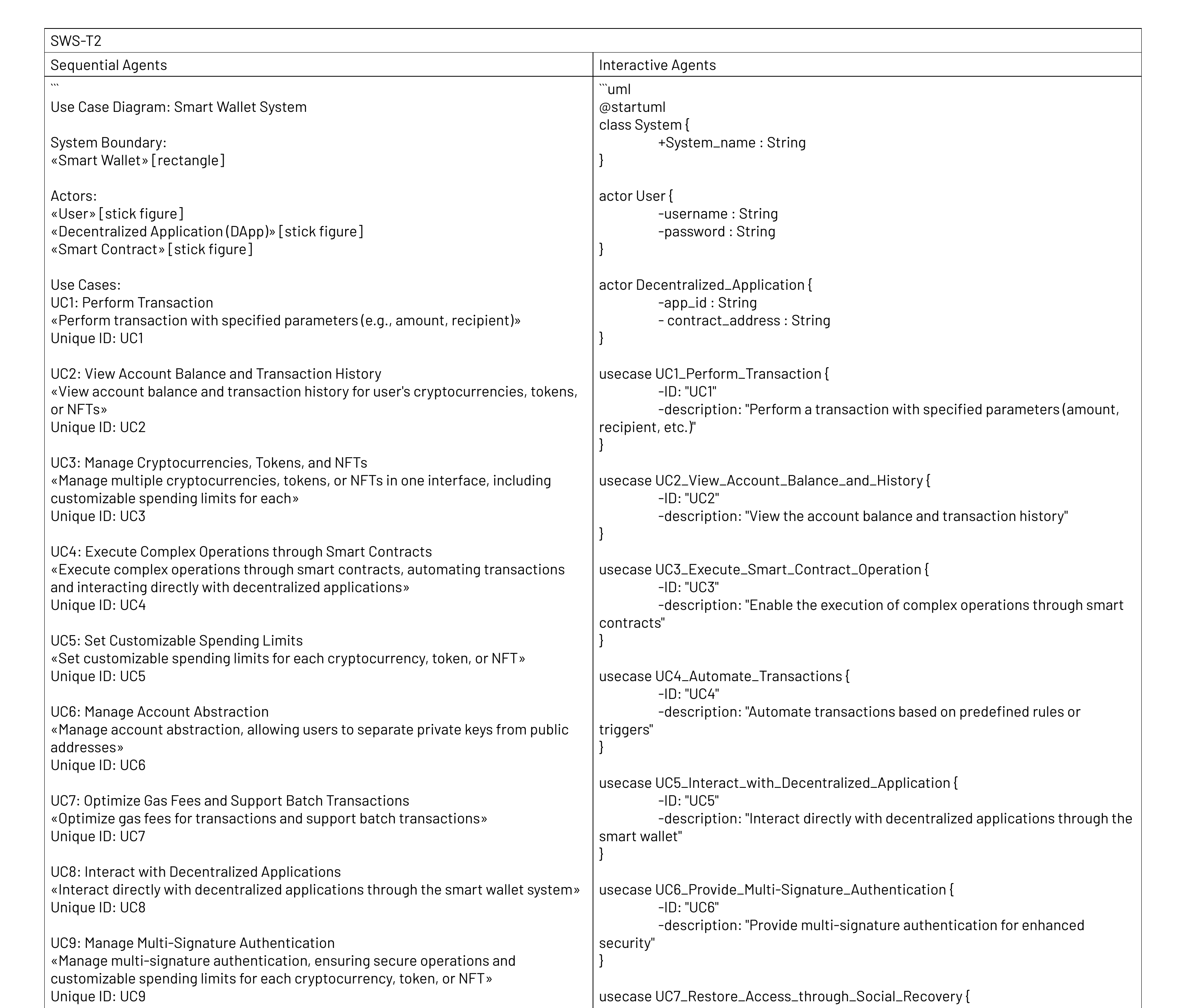

| SWS-T2 |  |
| --- | --- |
| Sequential Agents | Interactive Agents |
| ``` Use Case Diagram: Smart Wallet System System Boundary: «Smart Wallet» [rectangle] Actors: «User» [stick figure] «Decentralized Application (DApp)» [stick figure] «Smart Contract» [stick figure] Use Cases: UC1: Perform Transaction «Perform transaction with specified parameters (e.g., amount, recipient)» Unique ID: UC1 UC2: View Account Balance and Transaction History «View account balance and transaction history for user's cryptocurrencies, tokens, or NFTs» Unique ID: UC2 UC3: Manage Cryptocurrencies, Tokens, and NFTs «Manage multiple cryptocurrencies, tokens, or NFTs in one interface, including customizable spending limits for each» Unique ID: UC3 UC4: Execute Complex Operations through Smart Contracts «Execute complex operations through smart contracts, automating transactions and interacting directly with decentralized applications» Unique ID: UC4 UC5: Set Customizable Spending Limits «Set customizable spending limits for each cryptocurrency, token, or NFT» Unique ID: UC5 UC6: Manage Account Abstraction «Manage account abstraction, allowing users to separate private keys from public addresses» Unique ID: UC6 UC7: Optimize Gas Fees and Support Batch Transactions «Optimize gas fees for transactions and support batch transactions» Unique ID: UC7 UC8: Interact with Decentralized Applications «Interact directly with decentralized applications through the smart wallet system» Unique ID: UC8 UC9: Manage Multi-Signature Authentication «Manage multi-signature authentication, ensuring secure operations and customizable spending limits for each cryptocurrency, token, or NFT» Unique ID: UC9 Relationships: «User» → UC1: Perform Transaction (Primary Actor) «Decentralized Application (DApp)» → UC8: Interact with Decentralized Applications «Smart Contract» → UC4: Execute Complex Operations through Smart Contracts <<Include>>: Manage Account Abstraction (UC6) includes Set Customizable Spending Limits (UC5) <<Extend>>: Optimize Gas Fees and Support Batch Transactions (UC7) extends Execute Complex Operations through Smart Contracts (UC4) | ```uml @startuml class System { +System\_name : String } actor User { -username : String -password : String } actor Decentralized\_Application { -app\_id : String - contract\_address : String } usecase UC1\_Perform\_Transaction { -ID: "UC1" -description: "Perform a transaction with specified parameters (amount, recipient, etc.)" } usecase UC2\_View\_Account\_Balance\_and\_History { -ID: "UC2" -description: "View the account balance and transaction history" } usecase UC3\_Execute\_Smart\_Contract\_Operation { -ID: "UC3" -description: "Enable the execution of complex operations through smart contracts" } usecase UC4\_Automate\_Transactions { -ID: "UC4" -description: "Automate transactions based on predefined rules or triggers" } usecase UC5\_Interact\_with\_Decentralized\_Application { -ID: "UC5" -description: "Interact directly with decentralized applications through the smart wallet" } usecase UC6\_Provide\_Multi-Signature\_Authentication { -ID: "UC6" -description: "Provide multi-signature authentication for enhanced security" } usecase UC7\_Restore\_Access\_through\_Social\_Recovery { -ID: "UC7" -description: "Restore access through social recovery options in case of loss or compromise" usecase UC8\_Set\_Customizable\_Spending\_Limits\_and\_Track\_Expenses { -ID: "UC8" -description: "Set customizable spending limits and track expenses" } usecase UC9\_Manage\_Multiple\_Cryptocurrencies\_Tokens\_and\_NFTs { -ID: "UC9" -description: "Manage multiple cryptocurrencies, tokens, and NFTs in one interface" usecase UC10\_Provide\_Account\_Abstraction\_for\_Improved\_Security\_and\_Management { -ID: "UC10" -description: "Provide account abstraction for improved security and management" } usecase UC11\_Optimize\_Gas\_Fees\_for\_Efficient\_Transactions { -ID: "UC11" -description: "Optimize gas fees for efficient transactions" usecase UC12\_Perform\_Batch\_Transactions\_to\_Streamline\_Payment\_Processing { -ID: "UC12" -description: "Perform batch transactions to streamline payment processing" System --> UC1 : Include User --|> UC1, UC2, UC3, UC4, UC5, UC6, UC7, UC8, UC9, UC10, UC11, UC12 Decentralized\_Application --|> UC5 @enduml ``` |